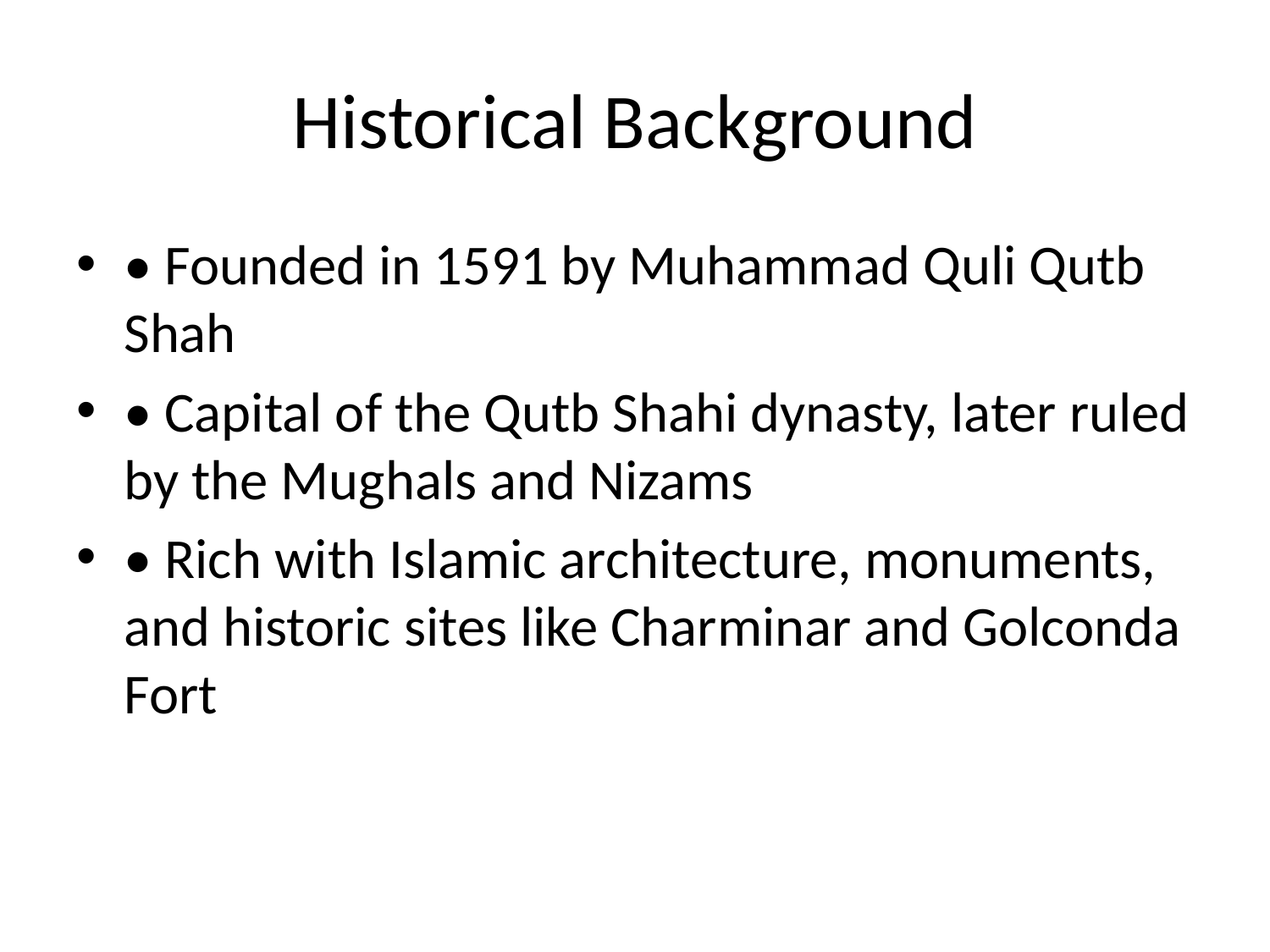

# Historical Background
• Founded in 1591 by Muhammad Quli Qutb Shah
• Capital of the Qutb Shahi dynasty, later ruled by the Mughals and Nizams
• Rich with Islamic architecture, monuments, and historic sites like Charminar and Golconda Fort